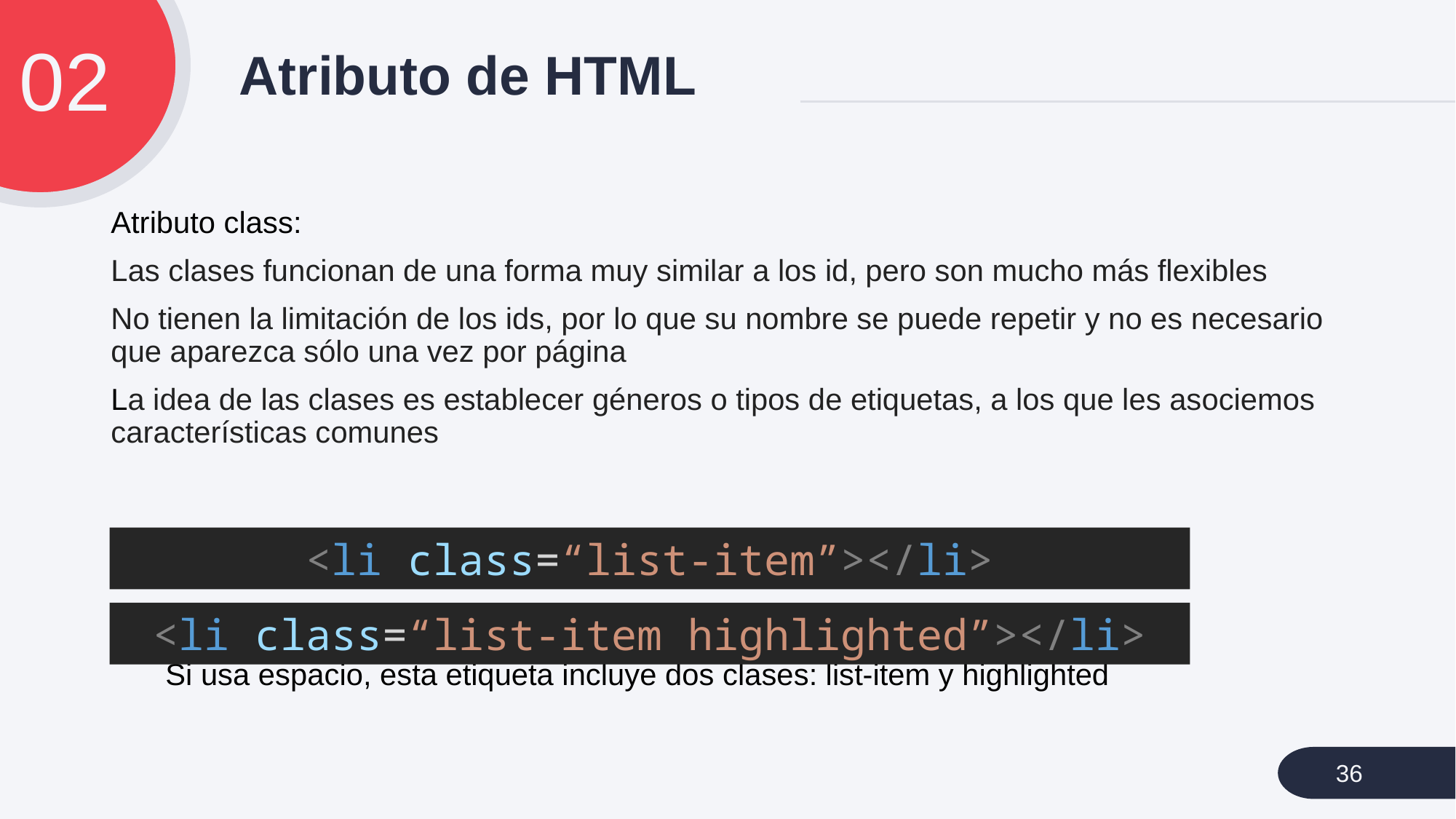

02
# Atributo de HTML
Atributo class:
Las clases funcionan de una forma muy similar a los id, pero son mucho más flexibles
No tienen la limitación de los ids, por lo que su nombre se puede repetir y no es necesario que aparezca sólo una vez por página
La idea de las clases es establecer géneros o tipos de etiquetas, a los que les asociemos características comunes

Si usa espacio, esta etiqueta incluye dos clases: list-item y highlighted

<li class=“list-item”></li>
<li class=“list-item highlighted”></li>

36